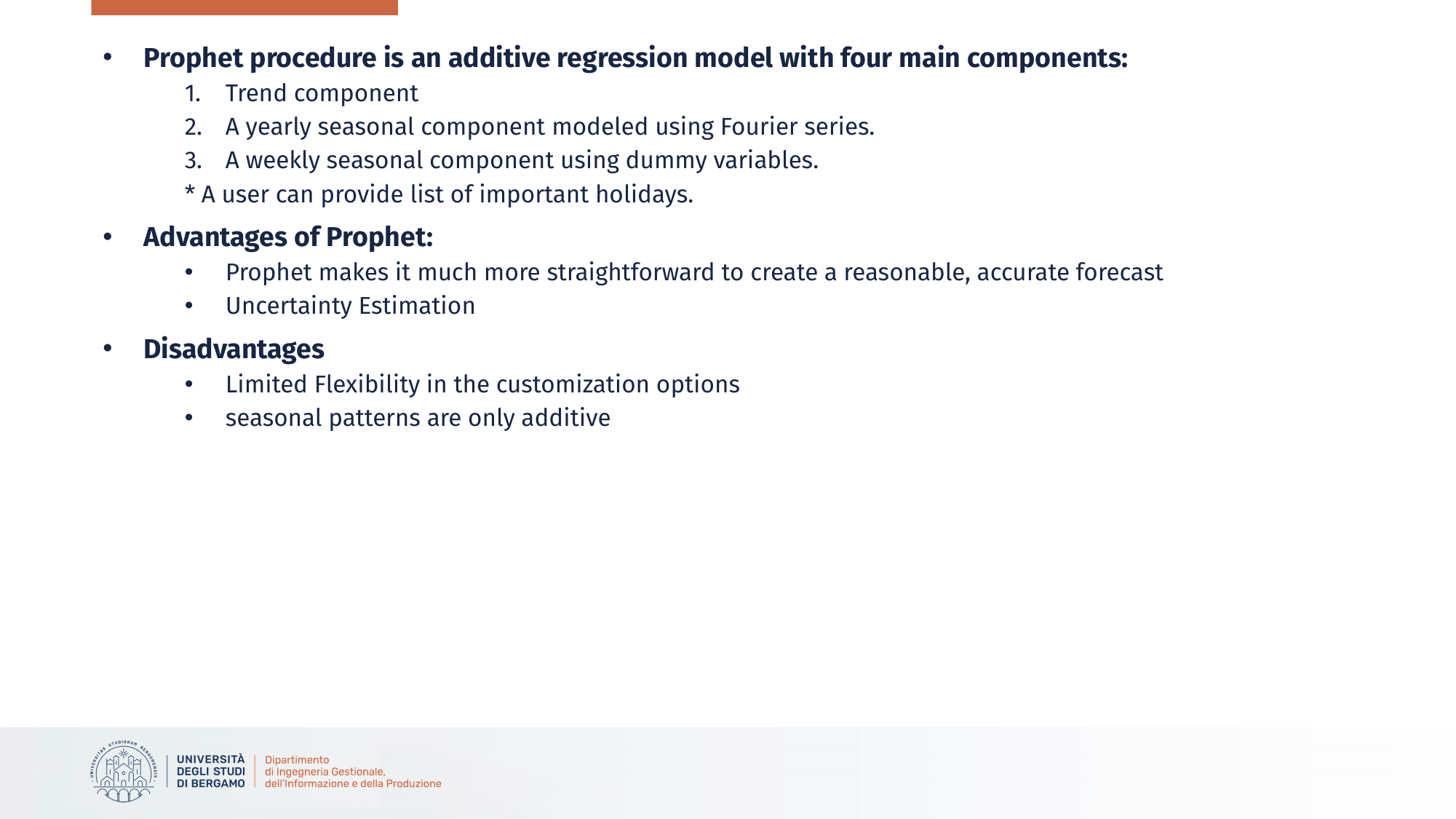

Prophet procedure is an additive regression model with four main components:
Trend component
A yearly seasonal component modeled using Fourier series.
A weekly seasonal component using dummy variables.
* A user can provide list of important holidays.
Advantages of Prophet:
Prophet makes it much more straightforward to create a reasonable, accurate forecast
Uncertainty Estimation
Disadvantages
Limited Flexibility in the customization options
seasonal patterns are only additive